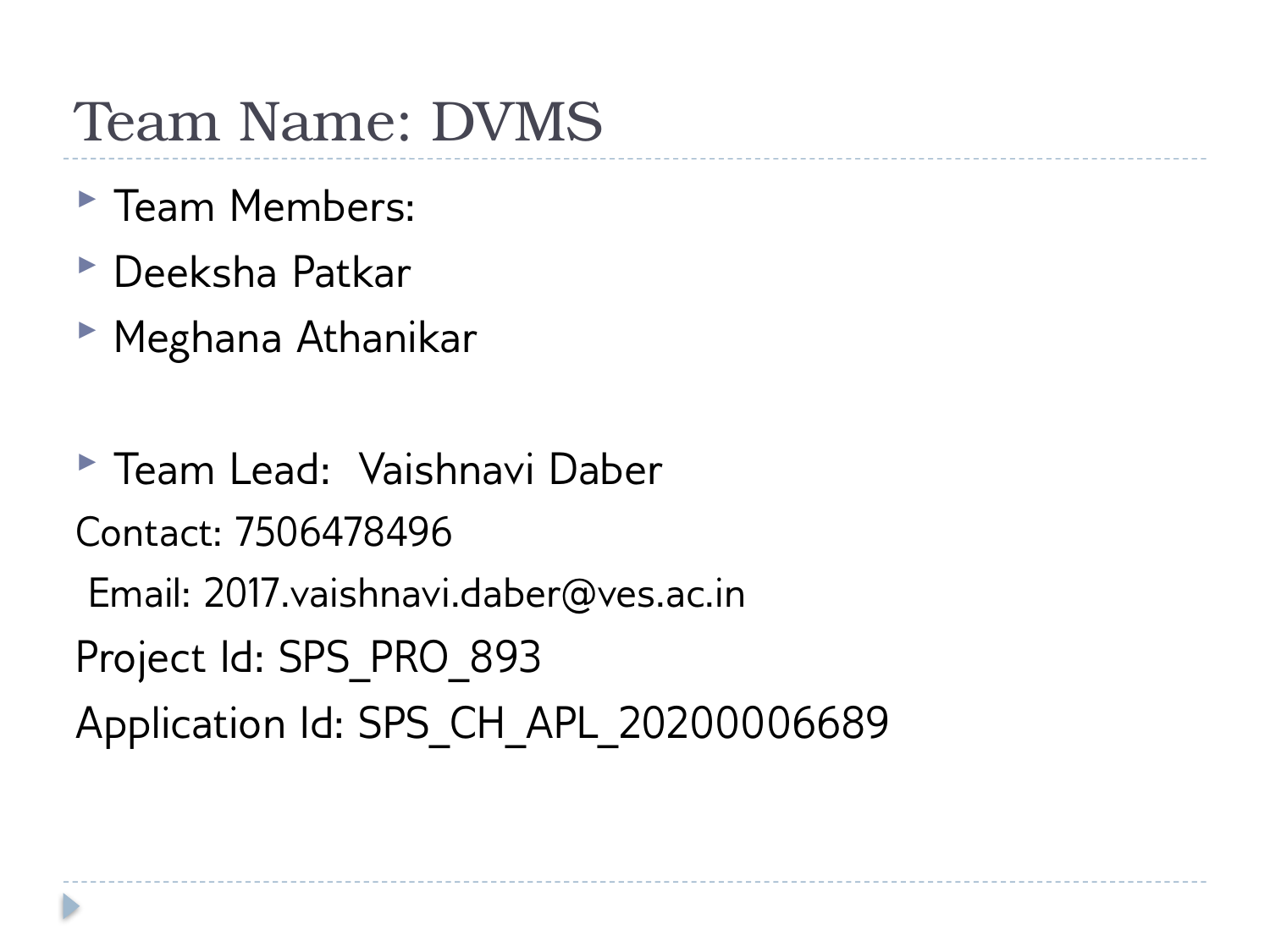

# Team Name: DVMS
Team Members:
Deeksha Patkar
Meghana Athanikar

Team Lead:  Vaishnavi Daber
Contact: 7506478496
 Email: 2017.vaishnavi.daber@ves.ac.in
Project Id: SPS_PRO_893
Application Id: SPS_CH_APL_20200006689